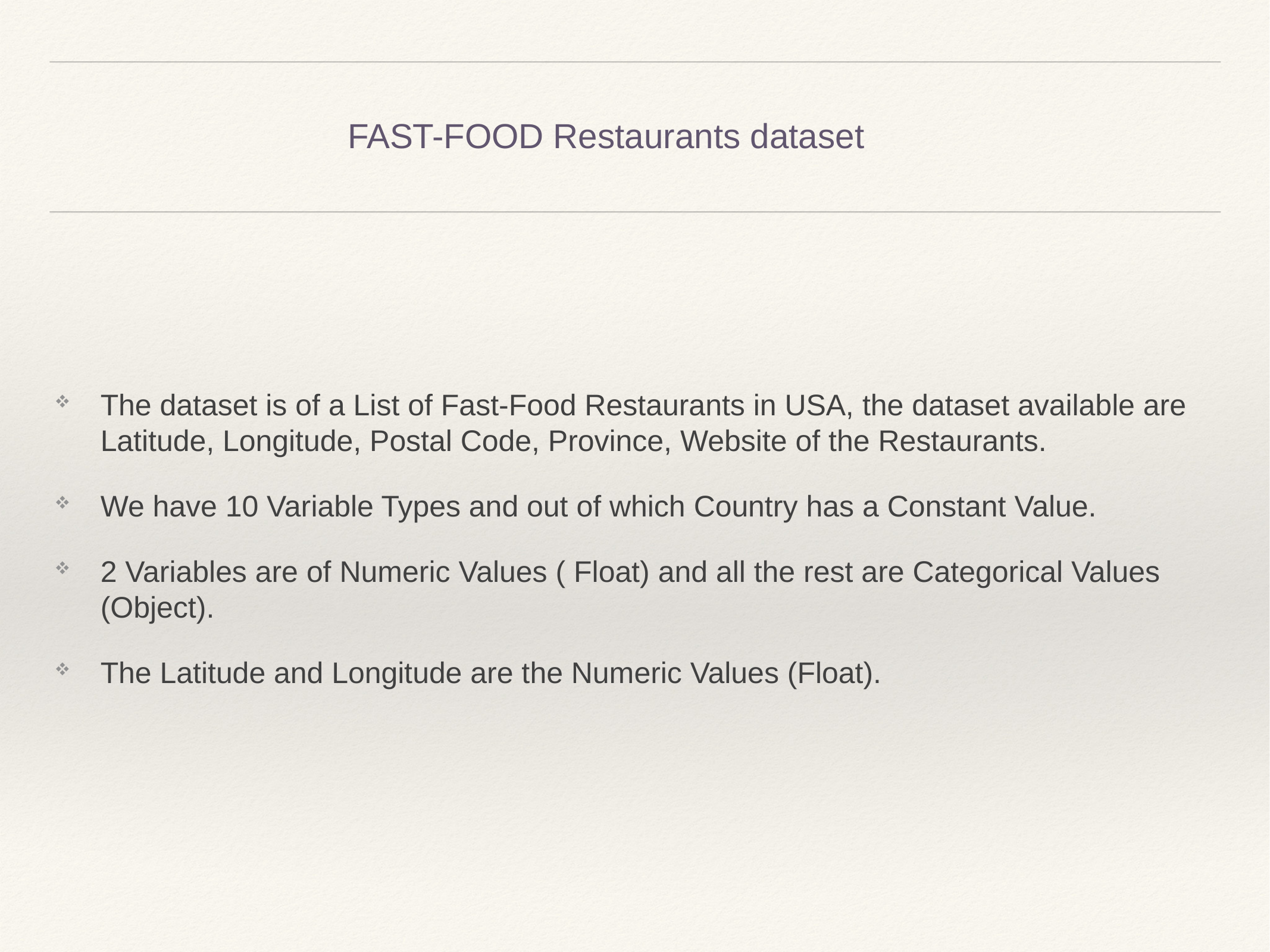

# FAST-FOOD Restaurants dataset
The dataset is of a List of Fast-Food Restaurants in USA, the dataset available are Latitude, Longitude, Postal Code, Province, Website of the Restaurants.
We have 10 Variable Types and out of which Country has a Constant Value.
2 Variables are of Numeric Values ( Float) and all the rest are Categorical Values (Object).
The Latitude and Longitude are the Numeric Values (Float).